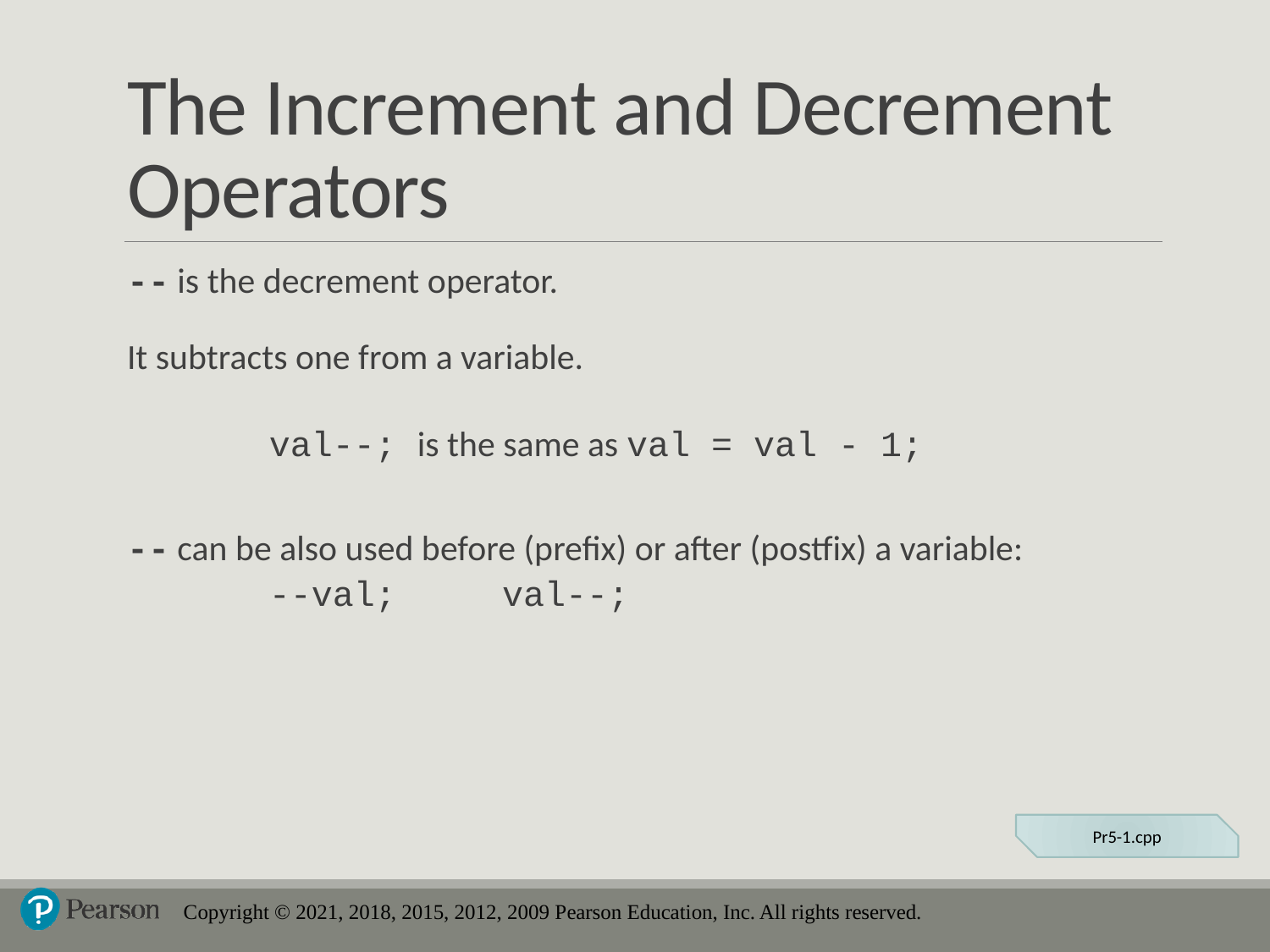

# The Increment and Decrement Operators
-- is the decrement operator.
It subtracts one from a variable.
	val--; is the same as val = val - 1;
-- can be also used before (prefix) or after (postfix) a variable:
	--val;     val--;

Pr5-1.cpp